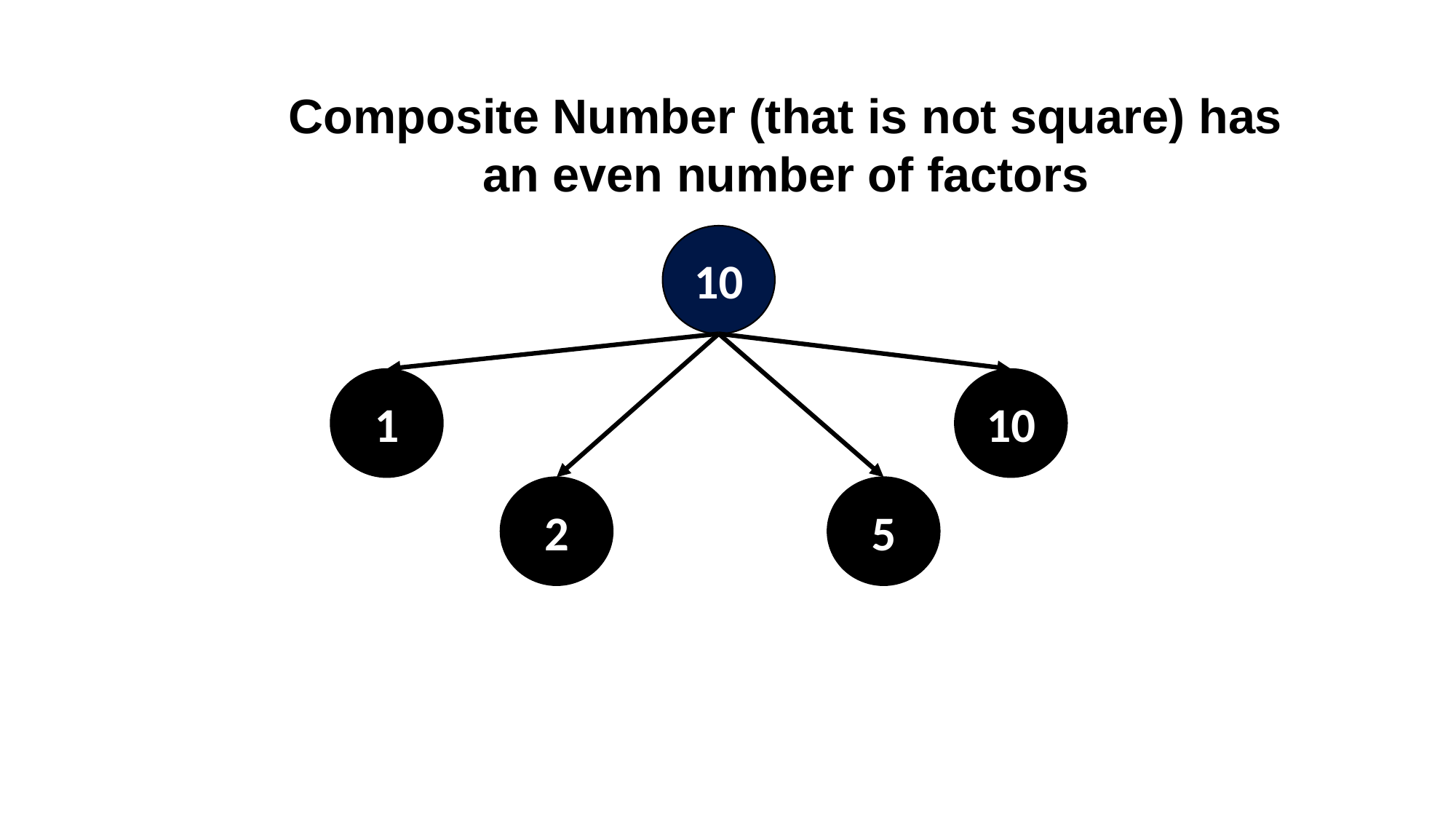

Composite Number (that is not square) has
an even number of factors
10
1
10
2
5